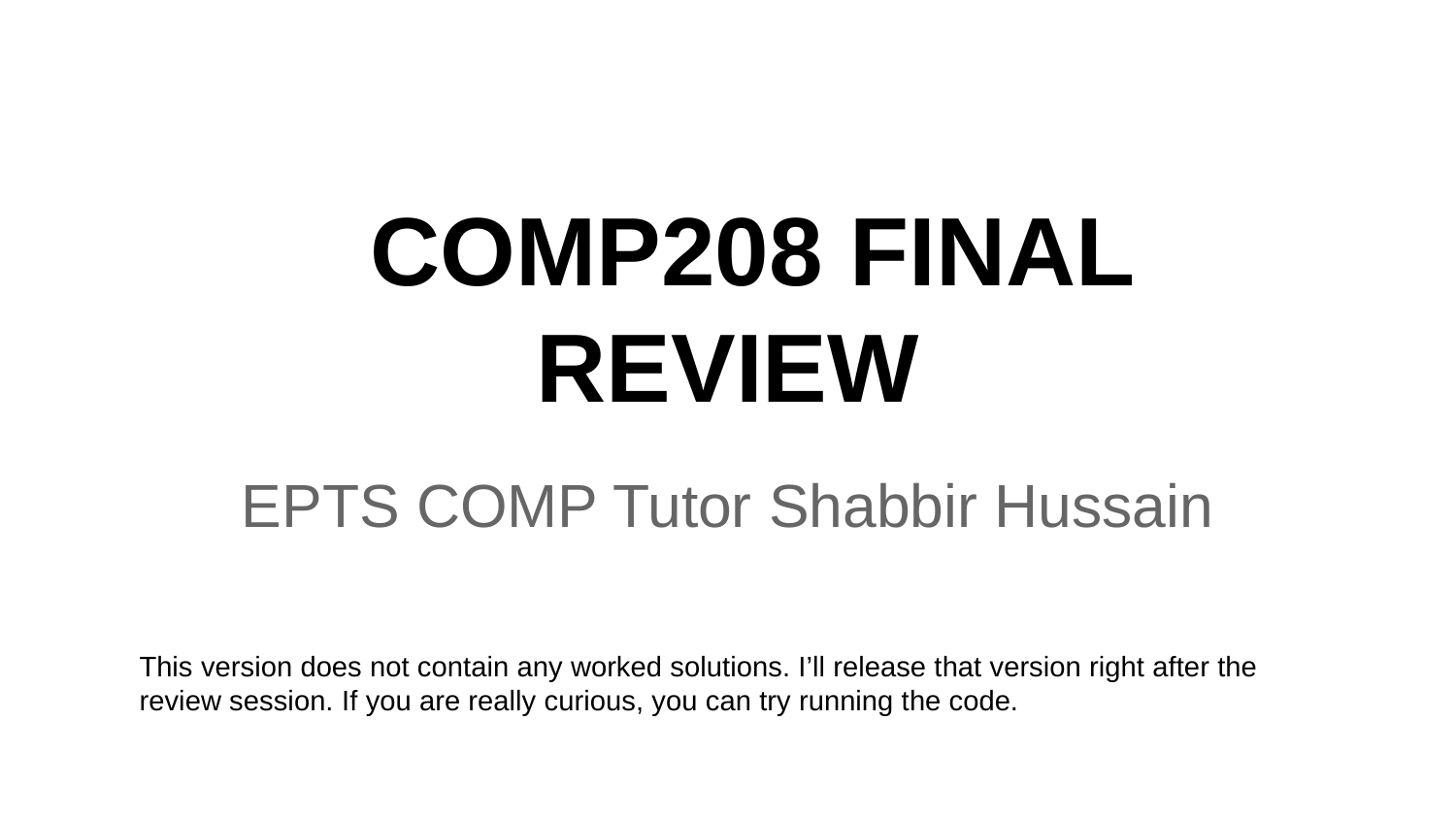

# COMP208 FINAL REVIEW
EPTS COMP Tutor Shabbir Hussain
This version does not contain any worked solutions. I’ll release that version right after the review session. If you are really curious, you can try running the code.